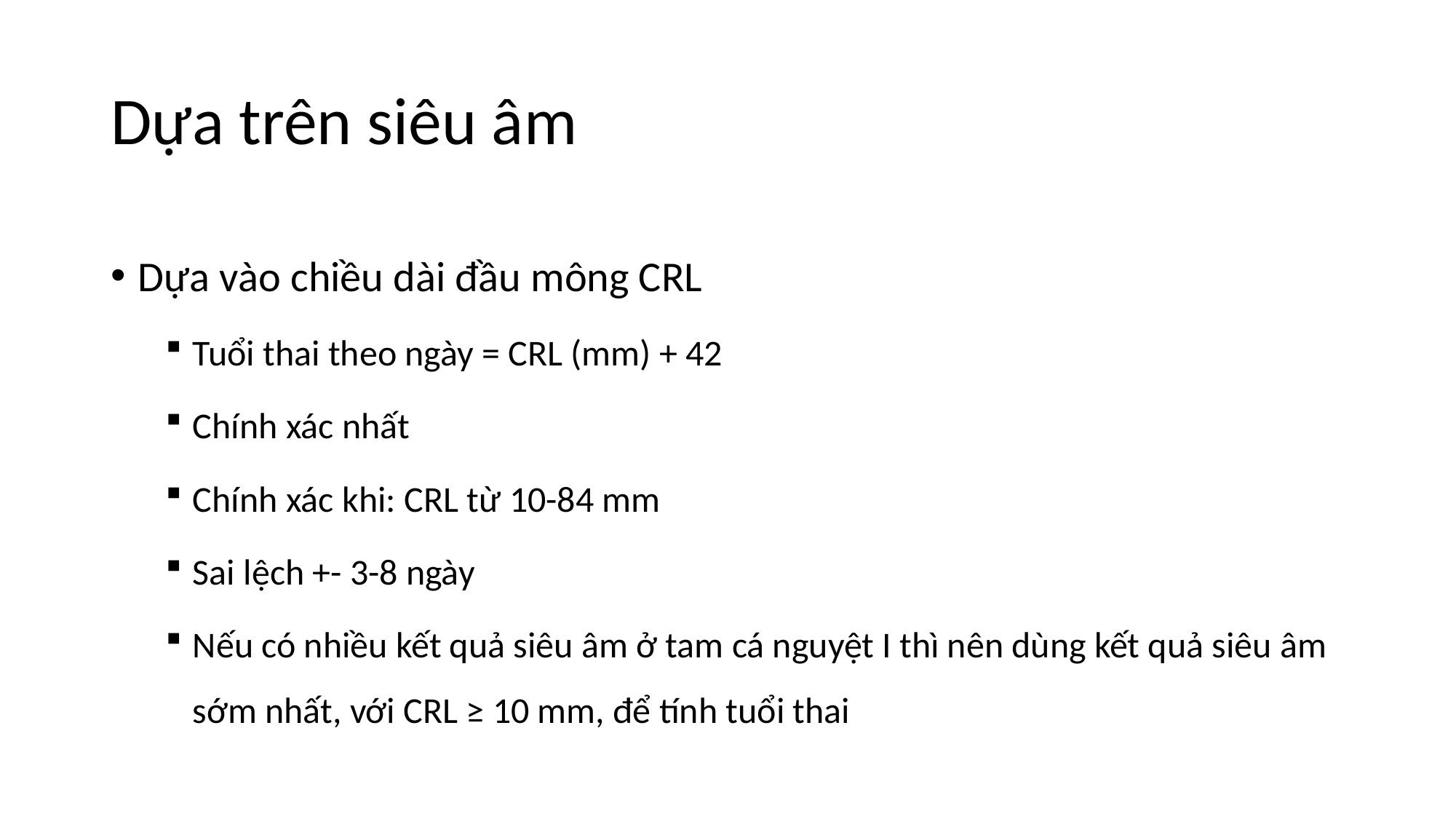

# Dựa trên siêu âm
Dựa vào chiều dài đầu mông CRL
Tuổi thai theo ngày = CRL (mm) + 42
Chính xác nhất
Chính xác khi: CRL từ 10-84 mm
Sai lệch +- 3-8 ngày
Nếu có nhiều kết quả siêu âm ở tam cá nguyệt I thì nên dùng kết quả siêu âm sớm nhất, với CRL ≥ 10 mm, để tính tuổi thai